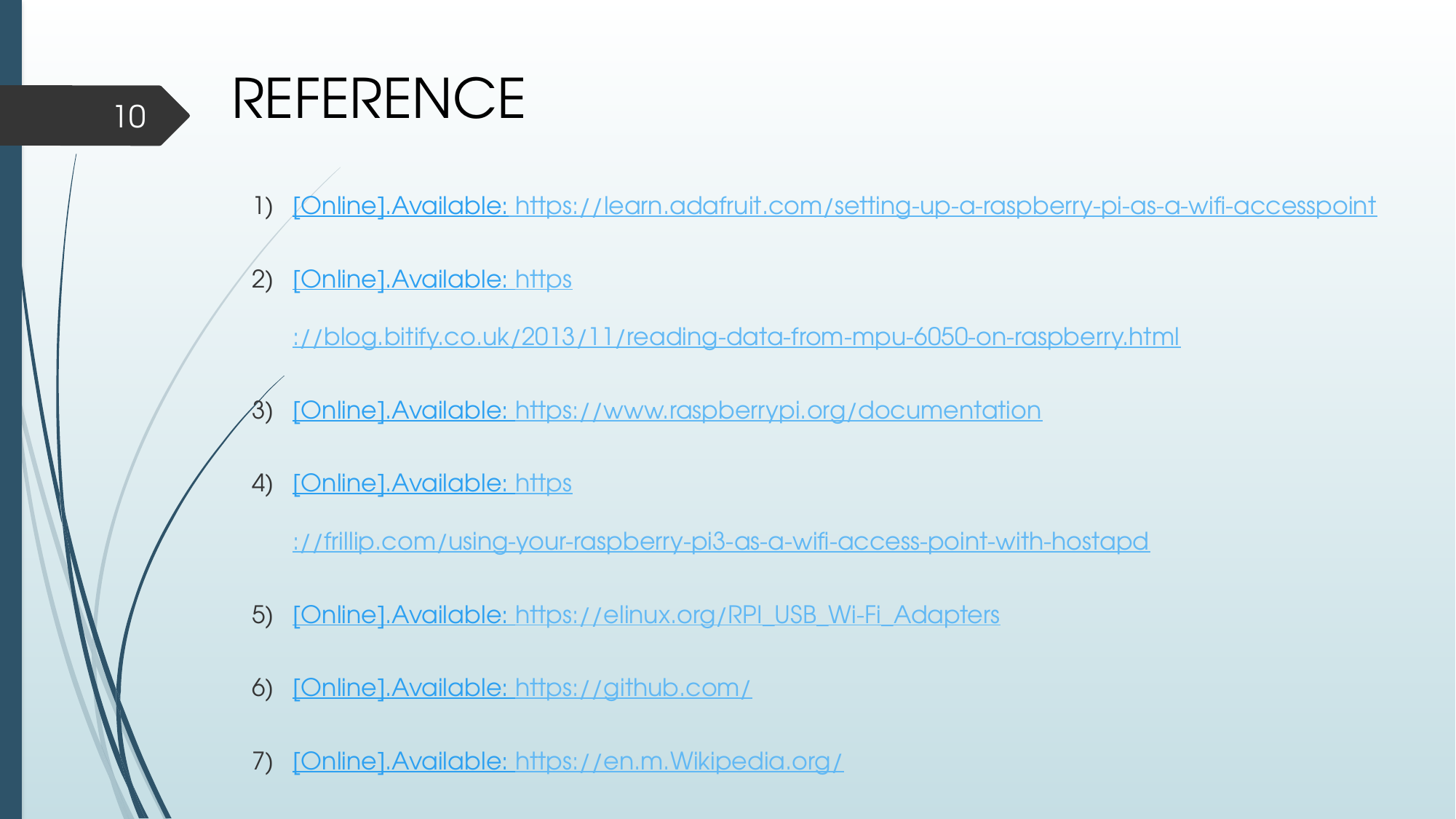

# REFERENCE
10
[Online].Available: https://learn.adafruit.com/setting-up-a-raspberry-pi-as-a-wifi-accesspoint
[Online].Available: https://blog.bitify.co.uk/2013/11/reading-data-from-mpu-6050-on-raspberry.html
[Online].Available: https://www.raspberrypi.org/documentation
[Online].Available: https://frillip.com/using-your-raspberry-pi3-as-a-wifi-access-point-with-hostapd
[Online].Available: https://elinux.org/RPI_USB_Wi-Fi_Adapters
[Online].Available: https://github.com/
[Online].Available: https://en.m.Wikipedia.org/